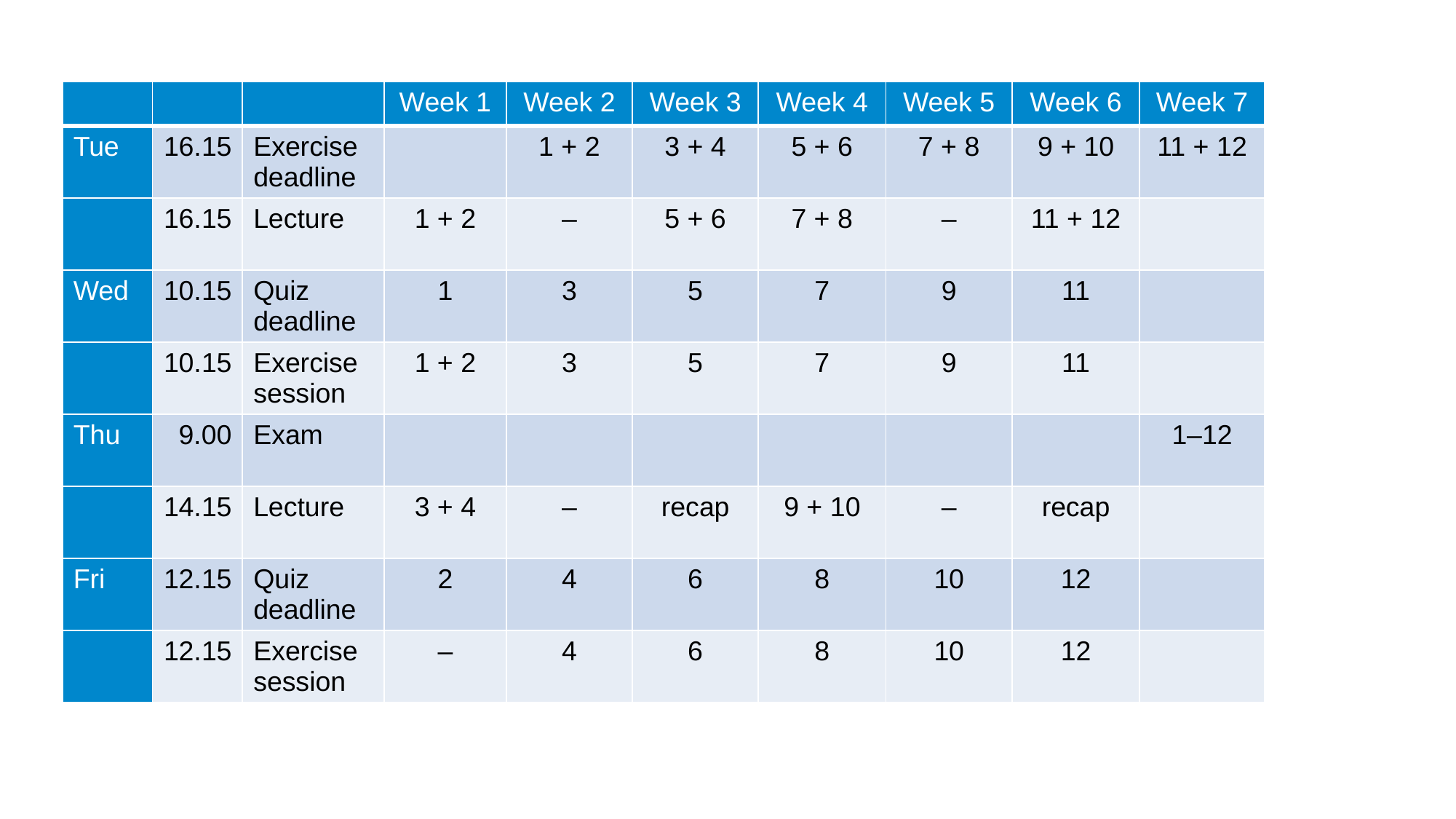

|  |  |  | Week 1 | Week 2 | Week 3 | Week 4 | Week 5 | Week 6 | Week 7 |
| --- | --- | --- | --- | --- | --- | --- | --- | --- | --- |
| Tue | 16.15 | Exercise deadline |  | 1 + 2 | 3 + 4 | 5 + 6 | 7 + 8 | 9 + 10 | 11 + 12 |
|  | 16.15 | Lecture | 1 + 2 | – | 5 + 6 | 7 + 8 | – | 11 + 12 |  |
| Wed | 10.15 | Quiz deadline | 1 | 3 | 5 | 7 | 9 | 11 |  |
|  | 10.15 | Exercise session | 1 + 2 | 3 | 5 | 7 | 9 | 11 |  |
| Thu | 9.00 | Exam |  |  |  |  |  |  | 1–12 |
|  | 14.15 | Lecture | 3 + 4 | – | recap | 9 + 10 | – | recap |  |
| Fri | 12.15 | Quiz deadline | 2 | 4 | 6 | 8 | 10 | 12 |  |
|  | 12.15 | Exercise session | – | 4 | 6 | 8 | 10 | 12 |  |